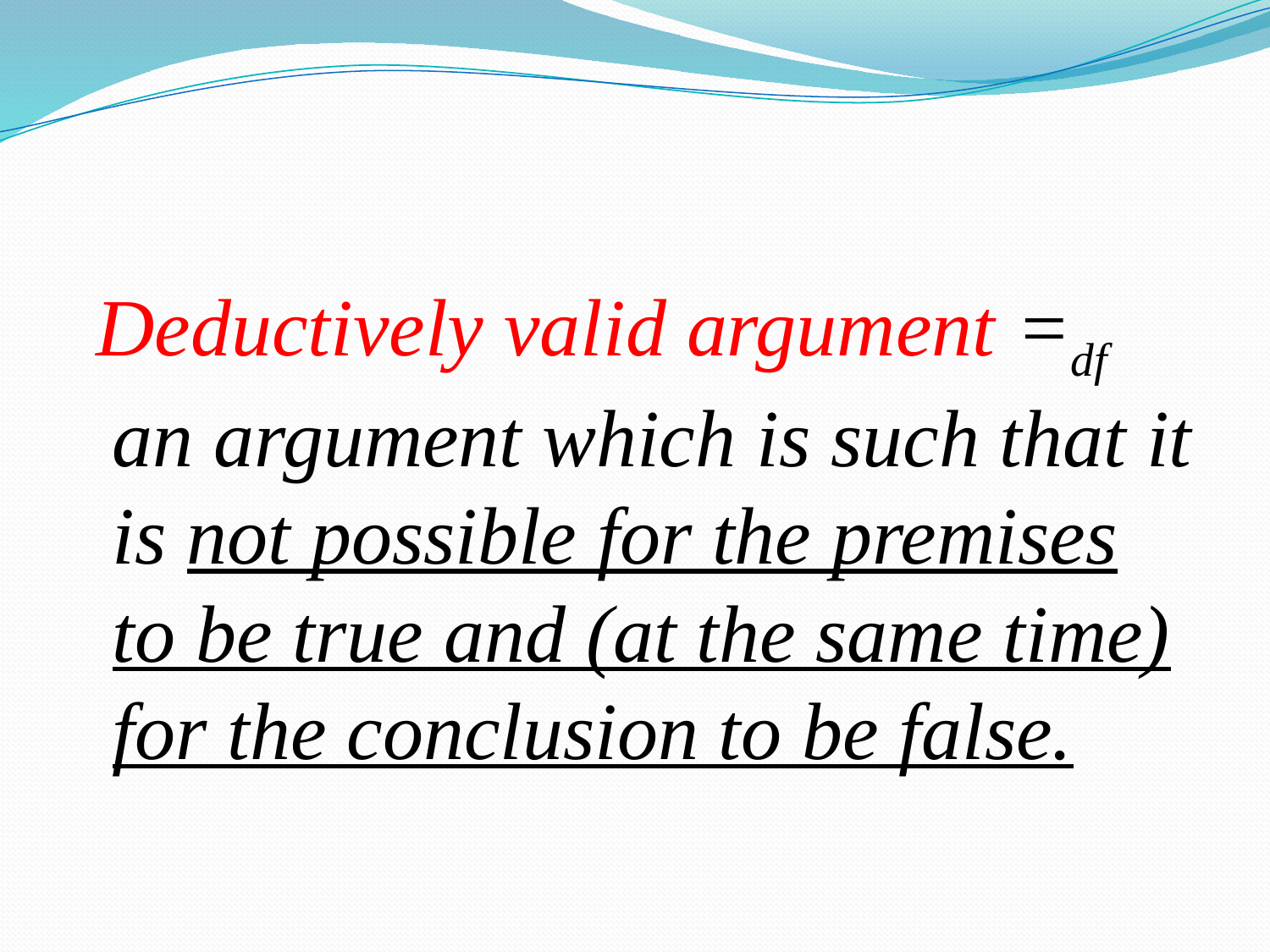

Deductively valid argument =df an argument which is such that it is not possible for the premises to be true and (at the same time) for the conclusion to be false.